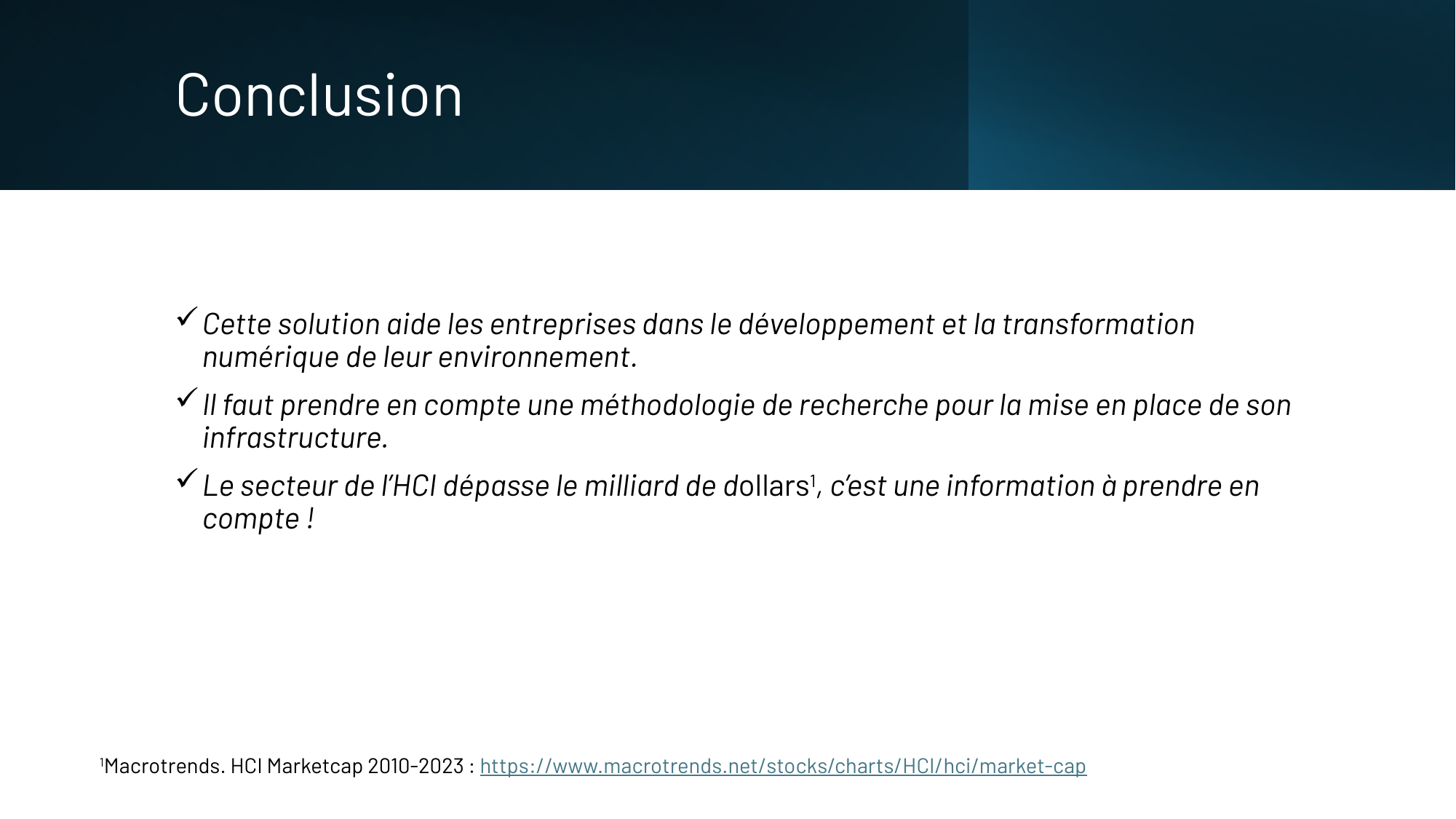

# Conclusion
Cette solution aide les entreprises dans le développement et la transformation numérique de leur environnement.
Il faut prendre en compte une méthodologie de recherche pour la mise en place de son infrastructure.
Le secteur de l’HCI dépasse le milliard de dollars1, c’est une information à prendre en compte !

1Macrotrends. HCI Marketcap 2010-2023 : https://www.macrotrends.net/stocks/charts/HCI/hci/market-cap